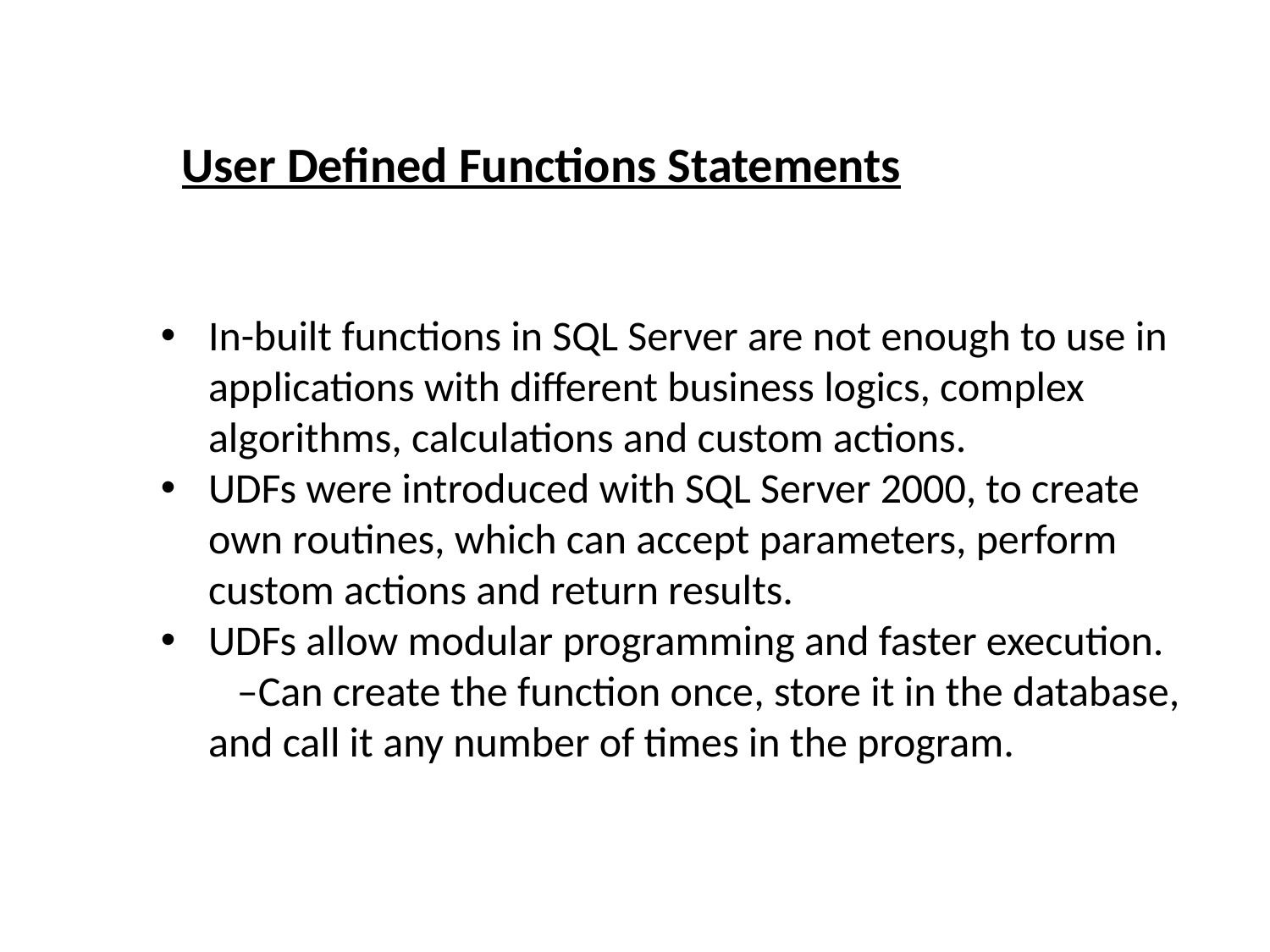

User Defined Functions Statements

In-built functions in SQL Server are not enough to use in applications with different business logics, complex algorithms, calculations and custom actions.
UDFs were introduced with SQL Server 2000, to create own routines, which can accept parameters, perform custom actions and return results.
UDFs allow modular programming and faster execution.
        –Can create the function once, store it in the database,      and call it any number of times in the program.